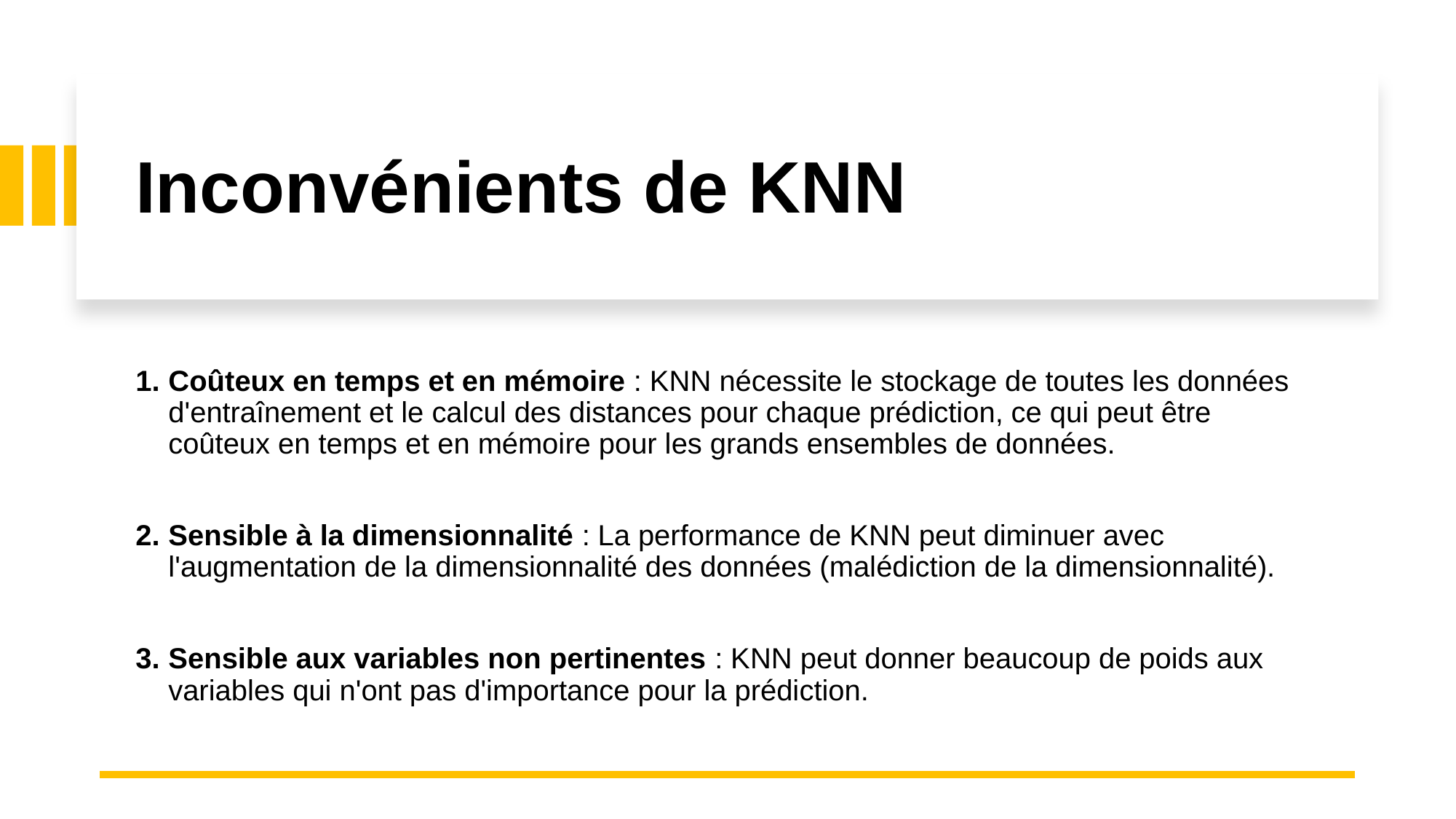

# Inconvénients de KNN

Coûteux en temps et en mémoire : KNN nécessite le stockage de toutes les données d'entraînement et le calcul des distances pour chaque prédiction, ce qui peut être coûteux en temps et en mémoire pour les grands ensembles de données.

Sensible à la dimensionnalité : La performance de KNN peut diminuer avec l'augmentation de la dimensionnalité des données (malédiction de la dimensionnalité).

Sensible aux variables non pertinentes : KNN peut donner beaucoup de poids aux variables qui n'ont pas d'importance pour la prédiction.